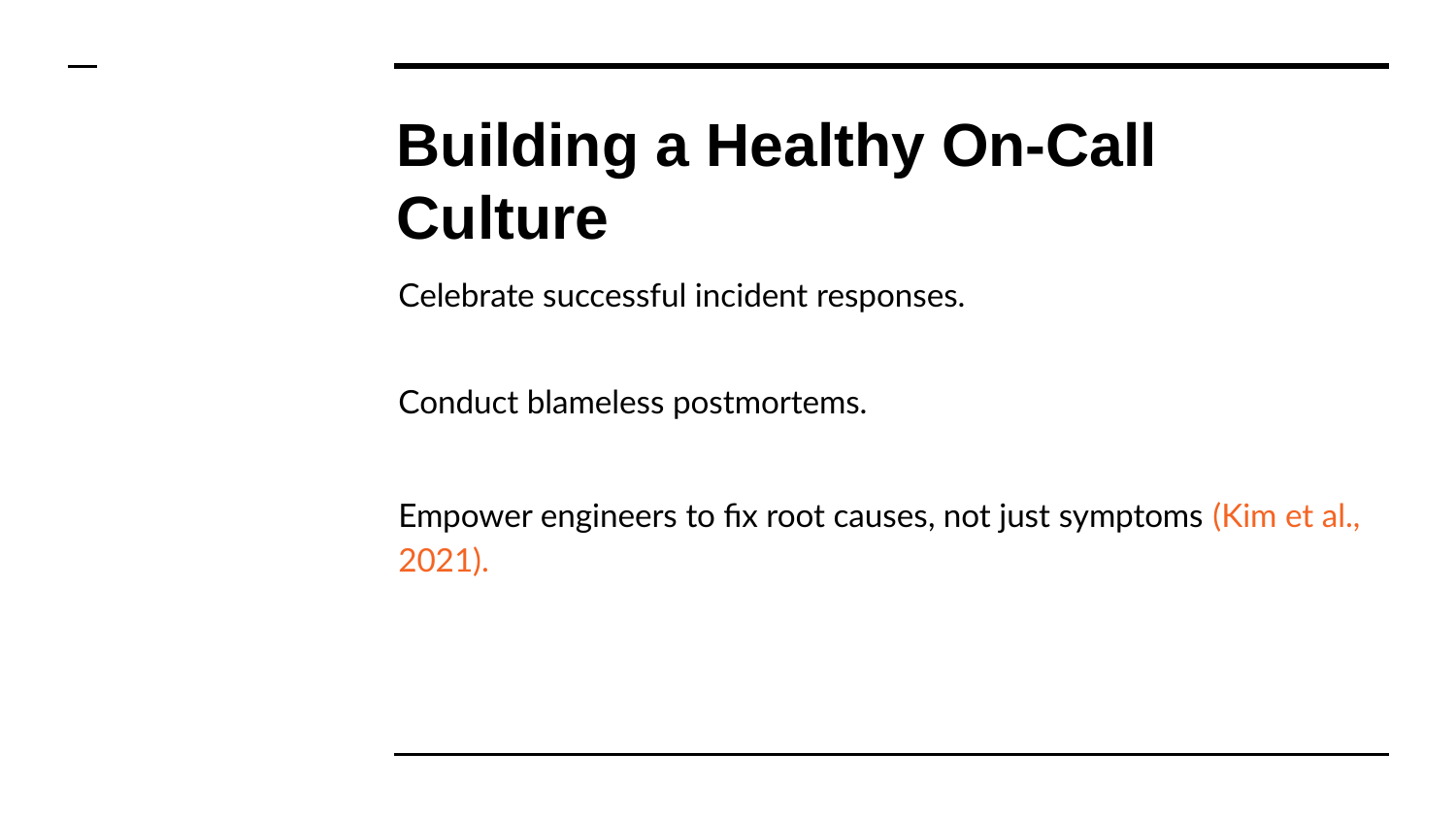

# Building a Healthy On-Call Culture
Celebrate successful incident responses.
Conduct blameless postmortems.
Empower engineers to fix root causes, not just symptoms (Kim et al., 2021).